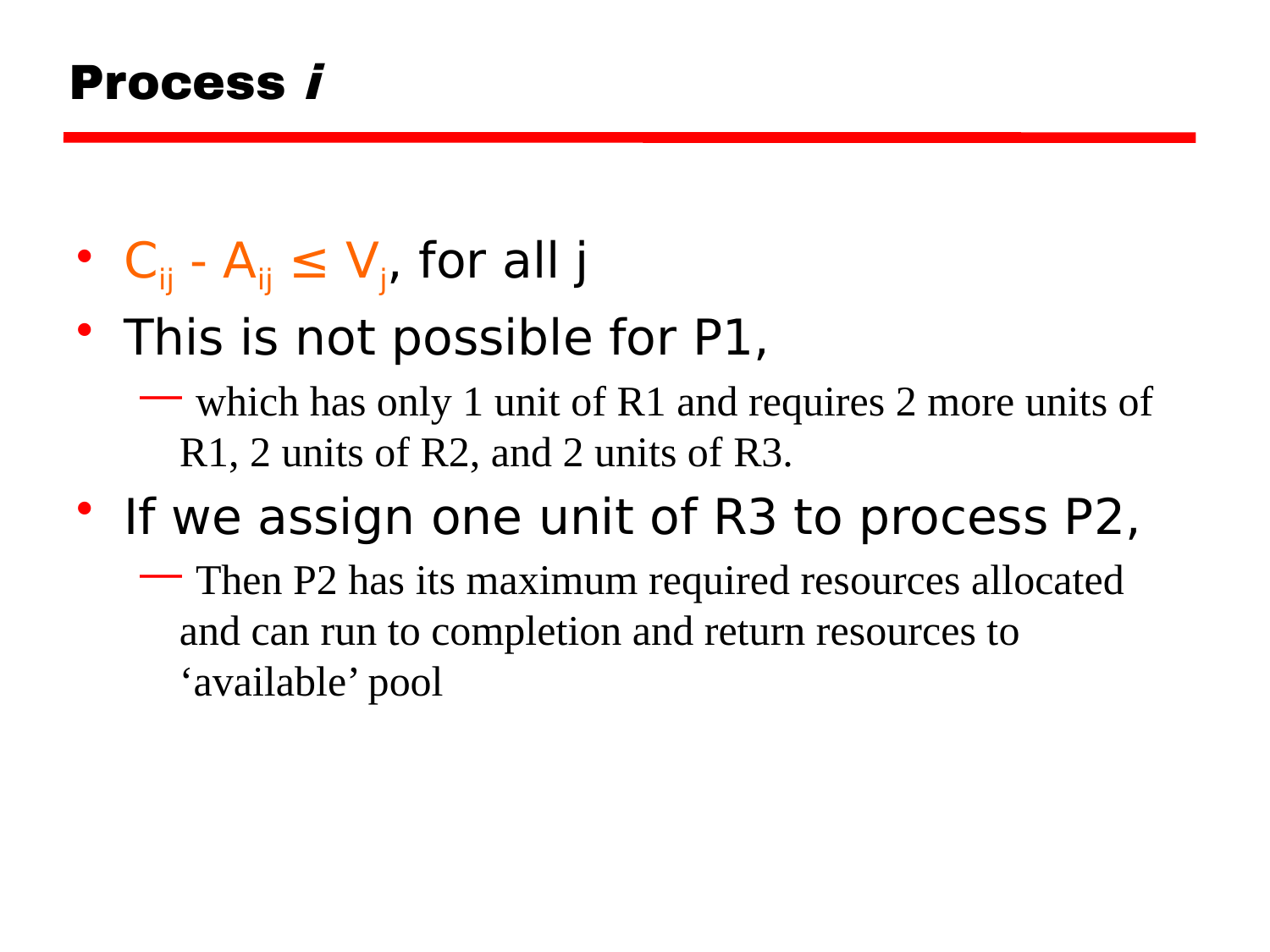

Process i
Cij - Aij ≤ Vj, for all j
This is not possible for P1,
 which has only 1 unit of R1 and requires 2 more units of R1, 2 units of R2, and 2 units of R3.
If we assign one unit of R3 to process P2,
 Then P2 has its maximum required resources allocated and can run to completion and return resources to ‘available’ pool